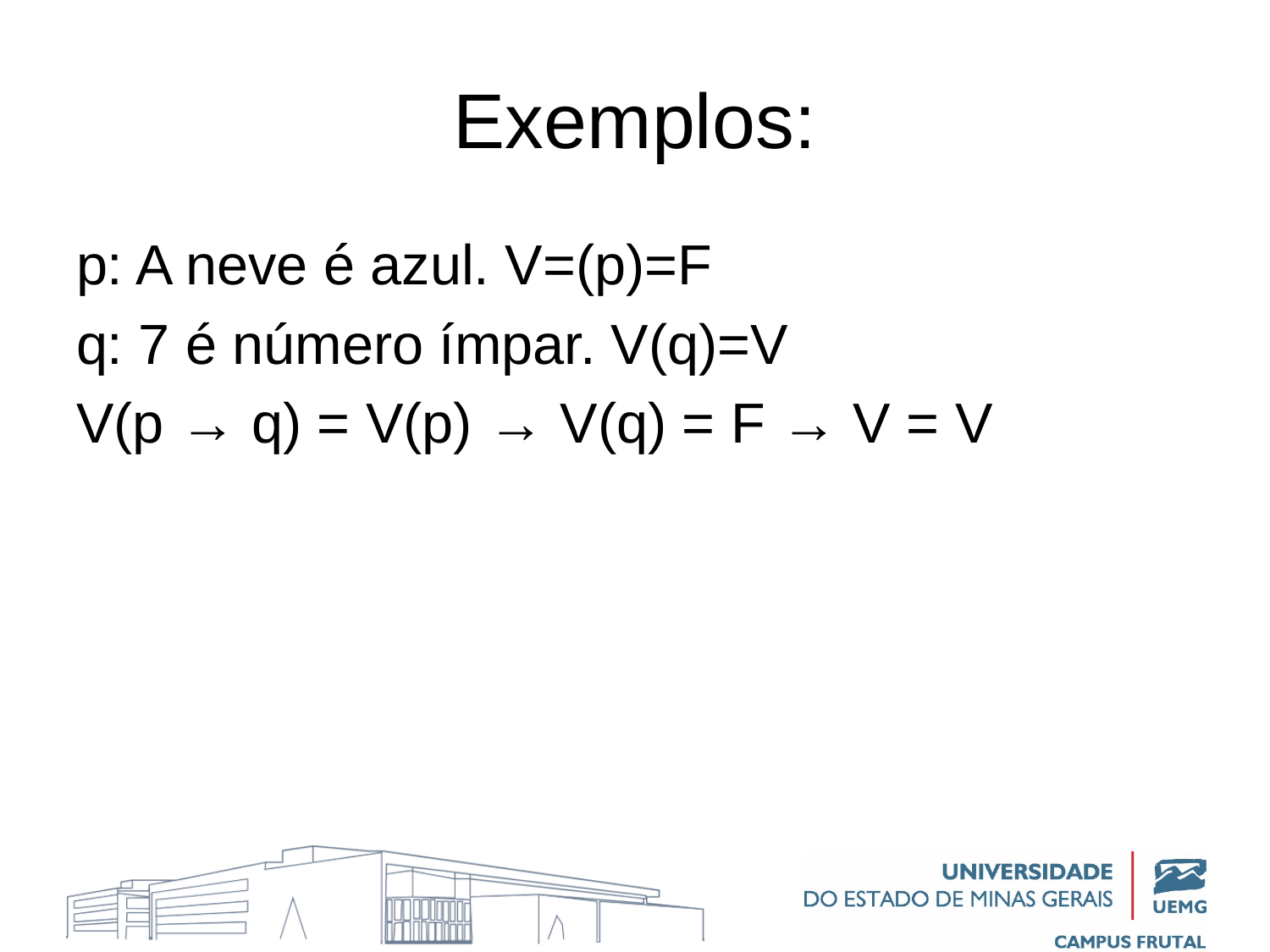

# Exemplos:
p: A neve é azul. V=(p)=F
q: 7 é número ímpar. V(q)=V
V(p → q) = V(p) → V(q) = F → V = V